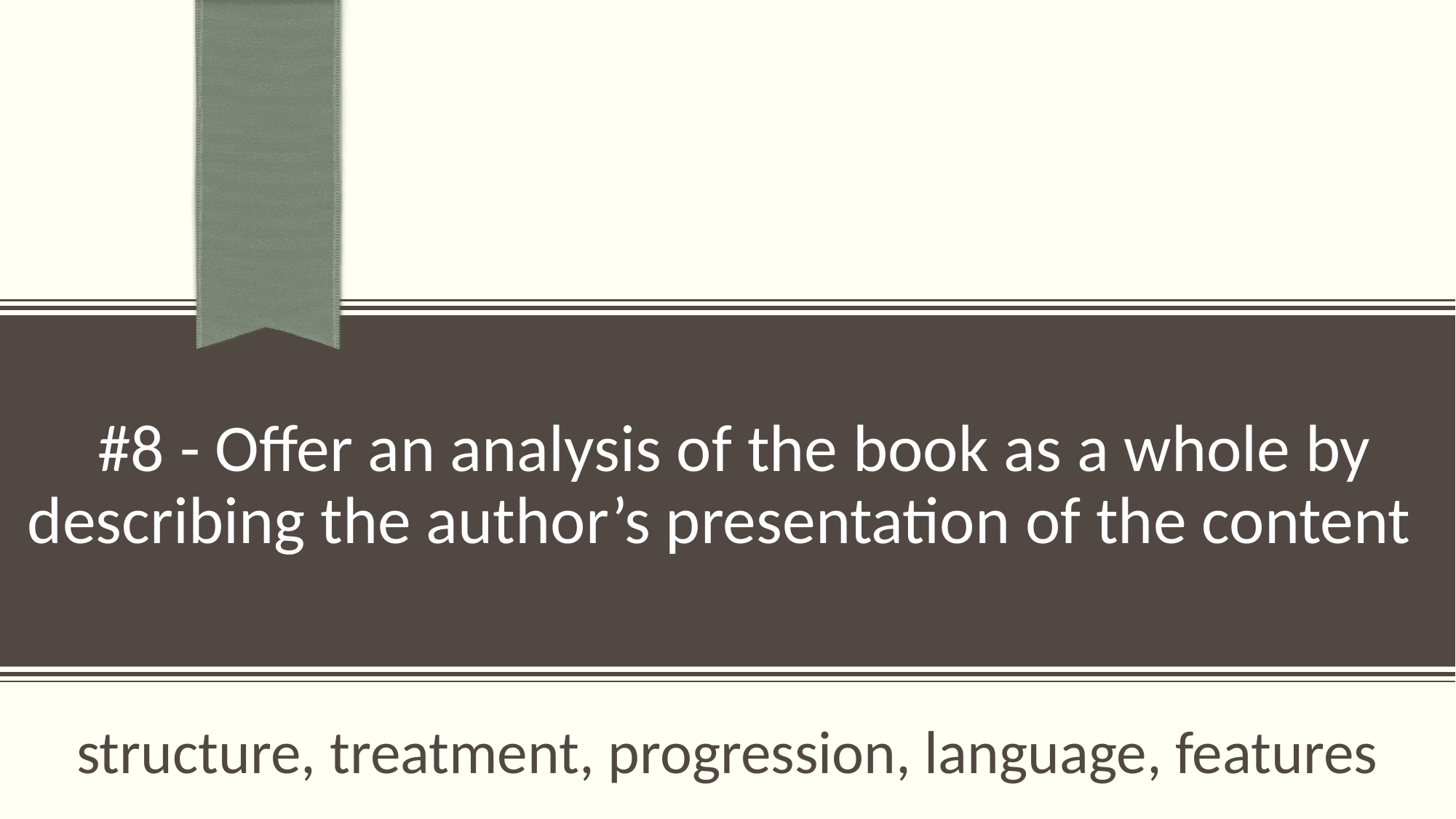

# #8 - Offer an analysis of the book as a whole by describing the author’s presentation of the content
 structure, treatment, progression, language, features